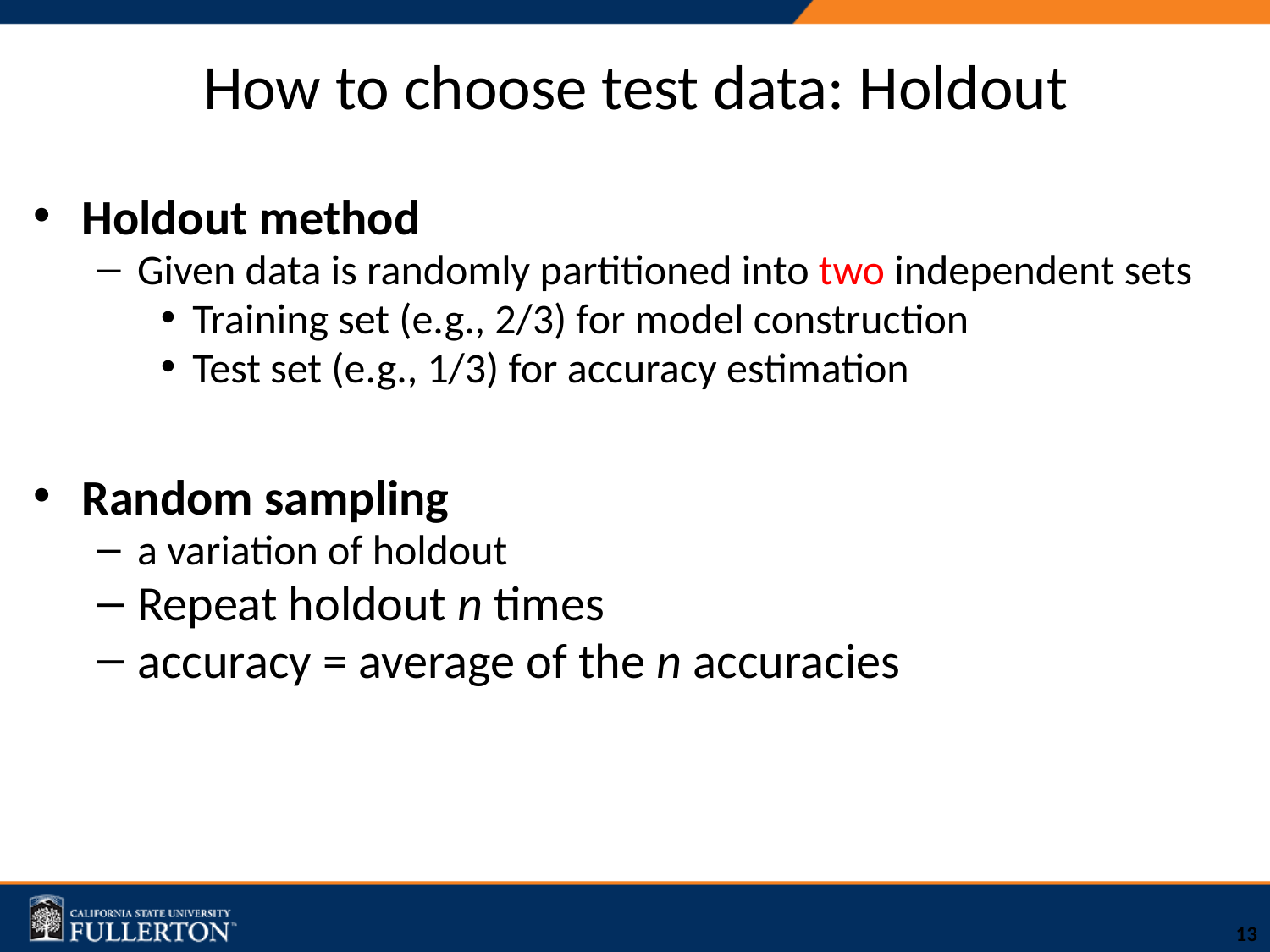

# How to choose test data: Holdout
Holdout method
Given data is randomly partitioned into two independent sets
Training set (e.g., 2/3) for model construction
Test set (e.g., 1/3) for accuracy estimation

Random sampling
a variation of holdout
Repeat holdout n times
accuracy = average of the n accuracies
13